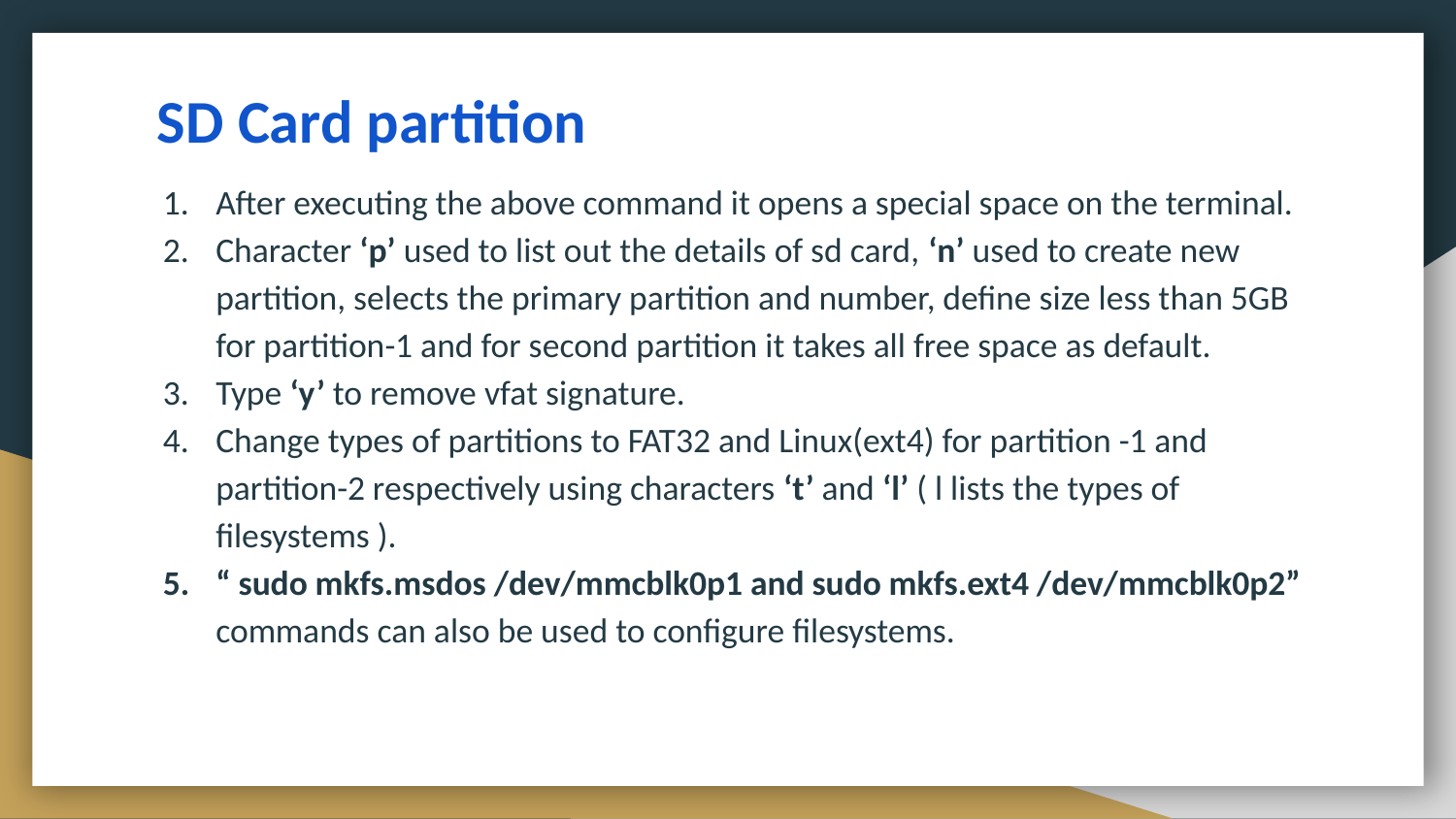

# SD Card partition
After executing the above command it opens a special space on the terminal.
Character ‘p’ used to list out the details of sd card, ‘n’ used to create new partition, selects the primary partition and number, define size less than 5GB for partition-1 and for second partition it takes all free space as default.
Type ‘y’ to remove vfat signature.
Change types of partitions to FAT32 and Linux(ext4) for partition -1 and partition-2 respectively using characters ‘t’ and ‘l’ ( l lists the types of filesystems ).
“ sudo mkfs.msdos /dev/mmcblk0p1 and sudo mkfs.ext4 /dev/mmcblk0p2” commands can also be used to configure filesystems.